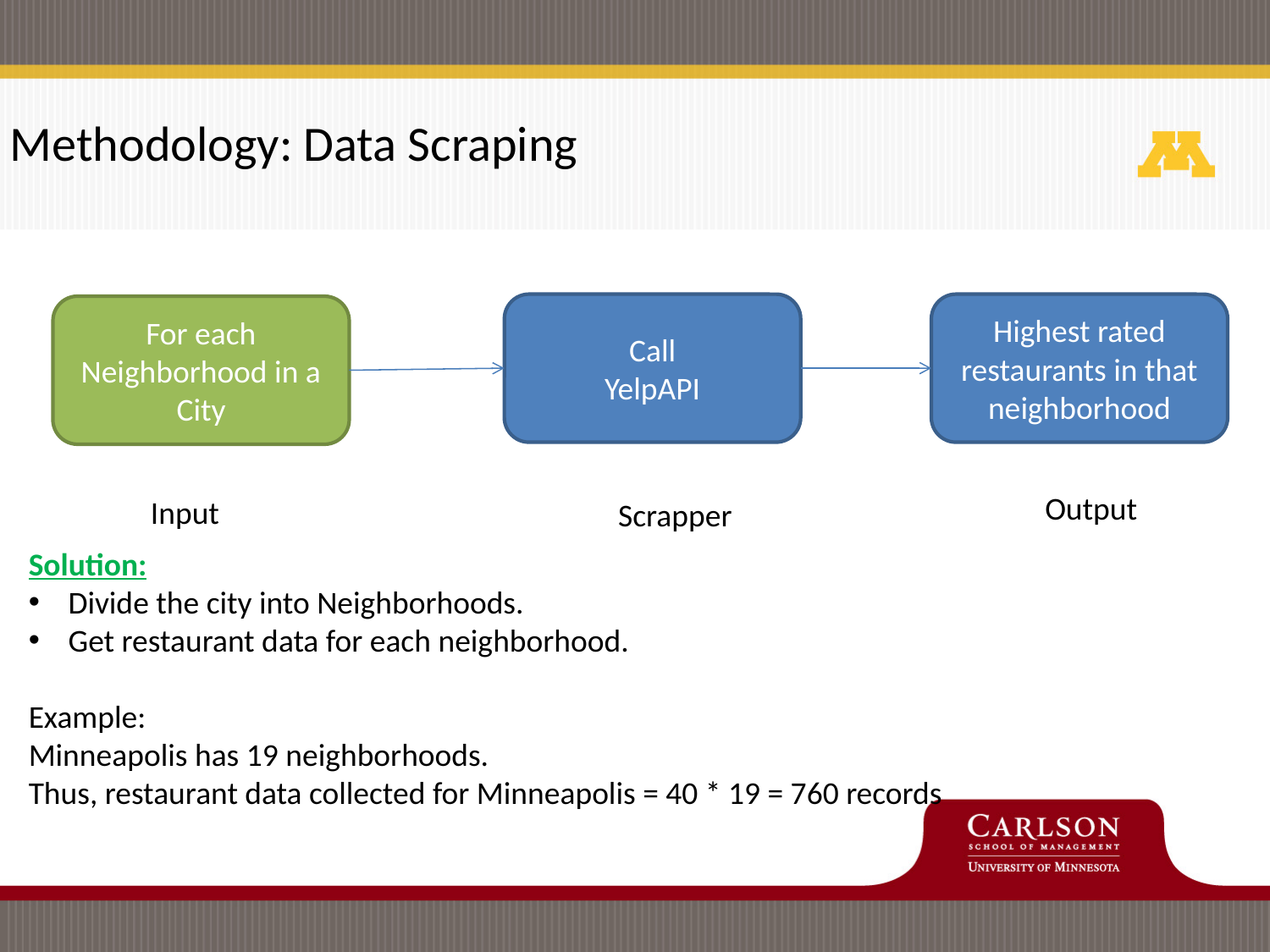

Methodology: Data Scraping
Call
YelpAPI
Highest rated restaurants in that neighborhood
For each Neighborhood in a City
Output
Input
Scrapper
Solution:
Divide the city into Neighborhoods.
Get restaurant data for each neighborhood.

Example:
Minneapolis has 19 neighborhoods.
Thus, restaurant data collected for Minneapolis = 40 * 19 = 760 records